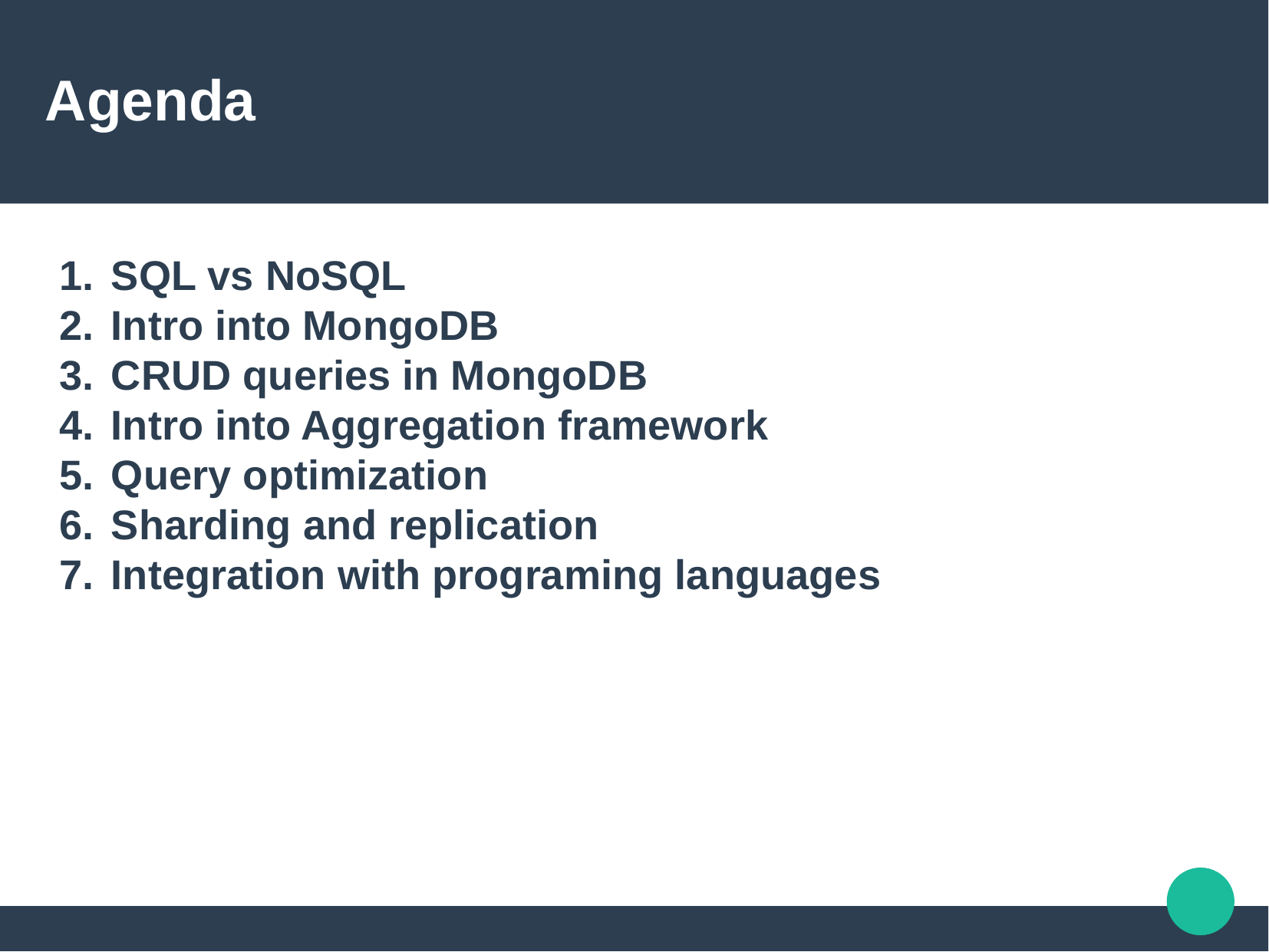

Agenda
 SQL vs NoSQL
 Intro into MongoDB
 CRUD queries in MongoDB
 Intro into Aggregation framework
 Query optimization
 Sharding and replication
 Integration with programing languages